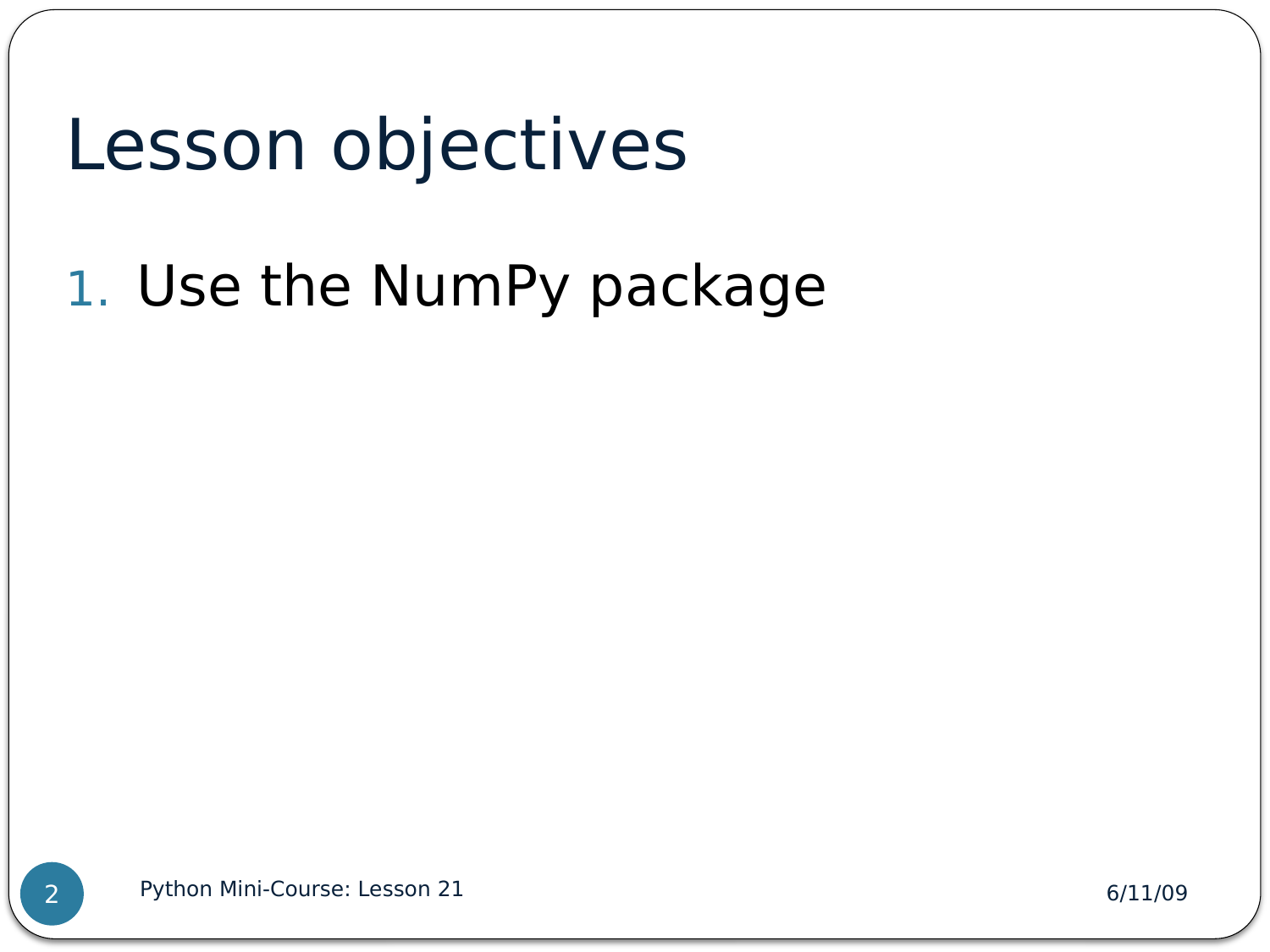

# Lesson objectives
Use the NumPy package

Python Mini-Course: Lesson 21
6/11/09
2